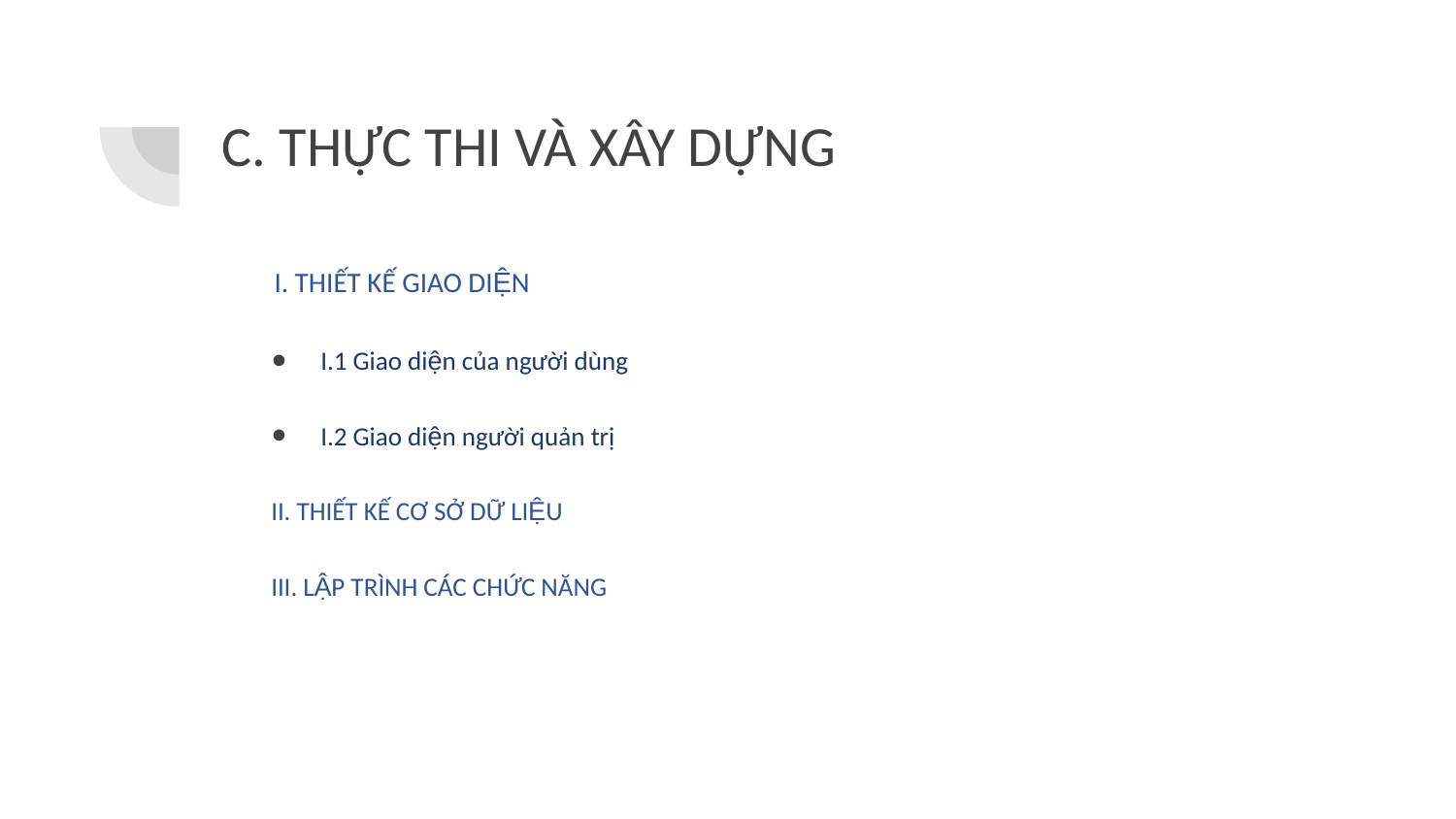

# C. THỰC THI VÀ XÂY DỰNG
I. THIẾT KẾ GIAO DIỆN

I.1 Giao diện của người dùng

I.2 Giao diện người quản trị

II. THIẾT KẾ CƠ SỞ DỮ LIỆU

III. LẬP TRÌNH CÁC CHỨC NĂNG